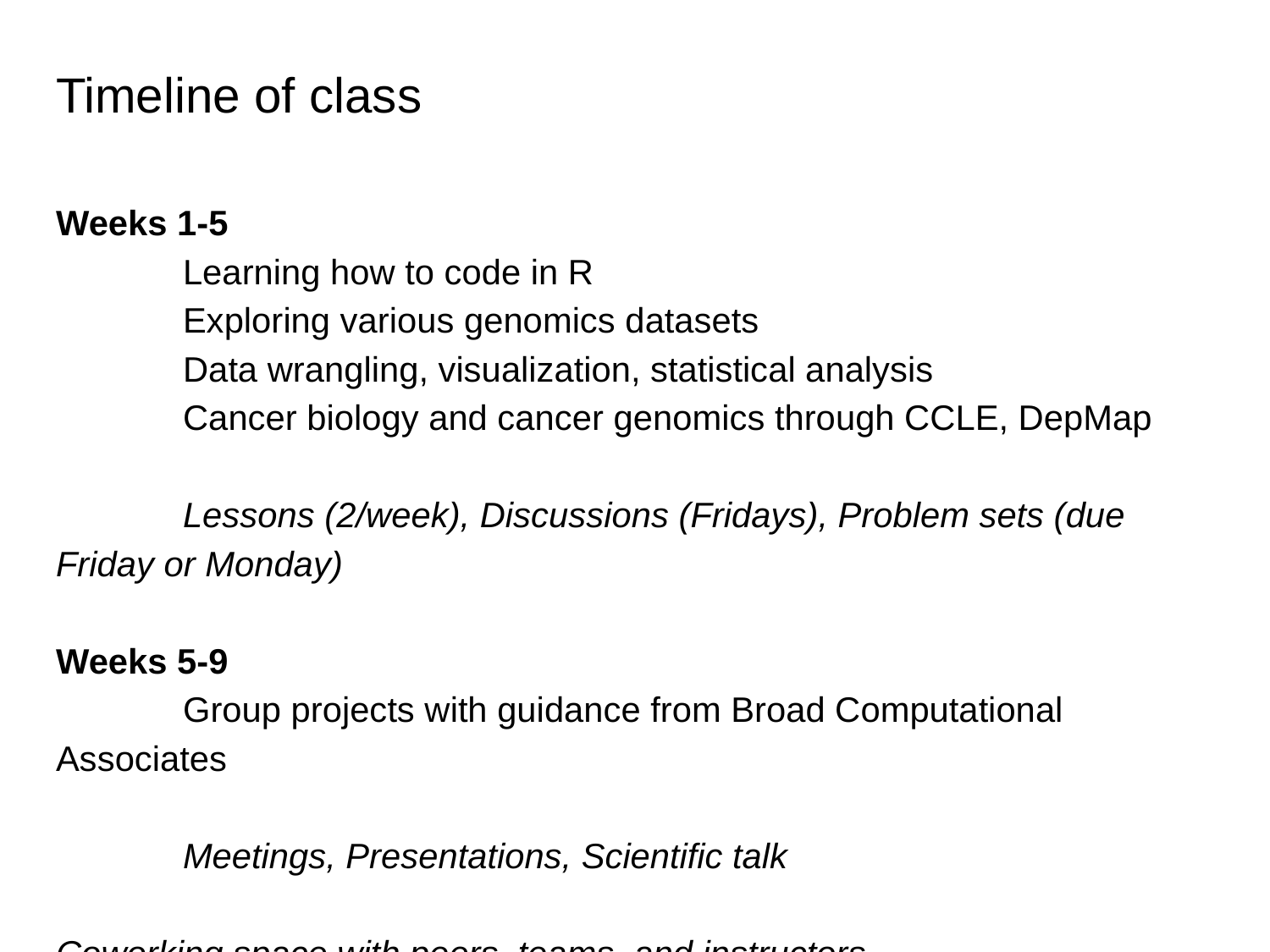

# Timeline of class
Weeks 1-5
	Learning how to code in R
	Exploring various genomics datasets
	Data wrangling, visualization, statistical analysis
	Cancer biology and cancer genomics through CCLE, DepMap

	Lessons (2/week), Discussions (Fridays), Problem sets (due Friday or Monday)

Weeks 5-9
	Group projects with guidance from Broad Computational Associates

	Meetings, Presentations, Scientific talk

Coworking space with peers, teams, and instructors